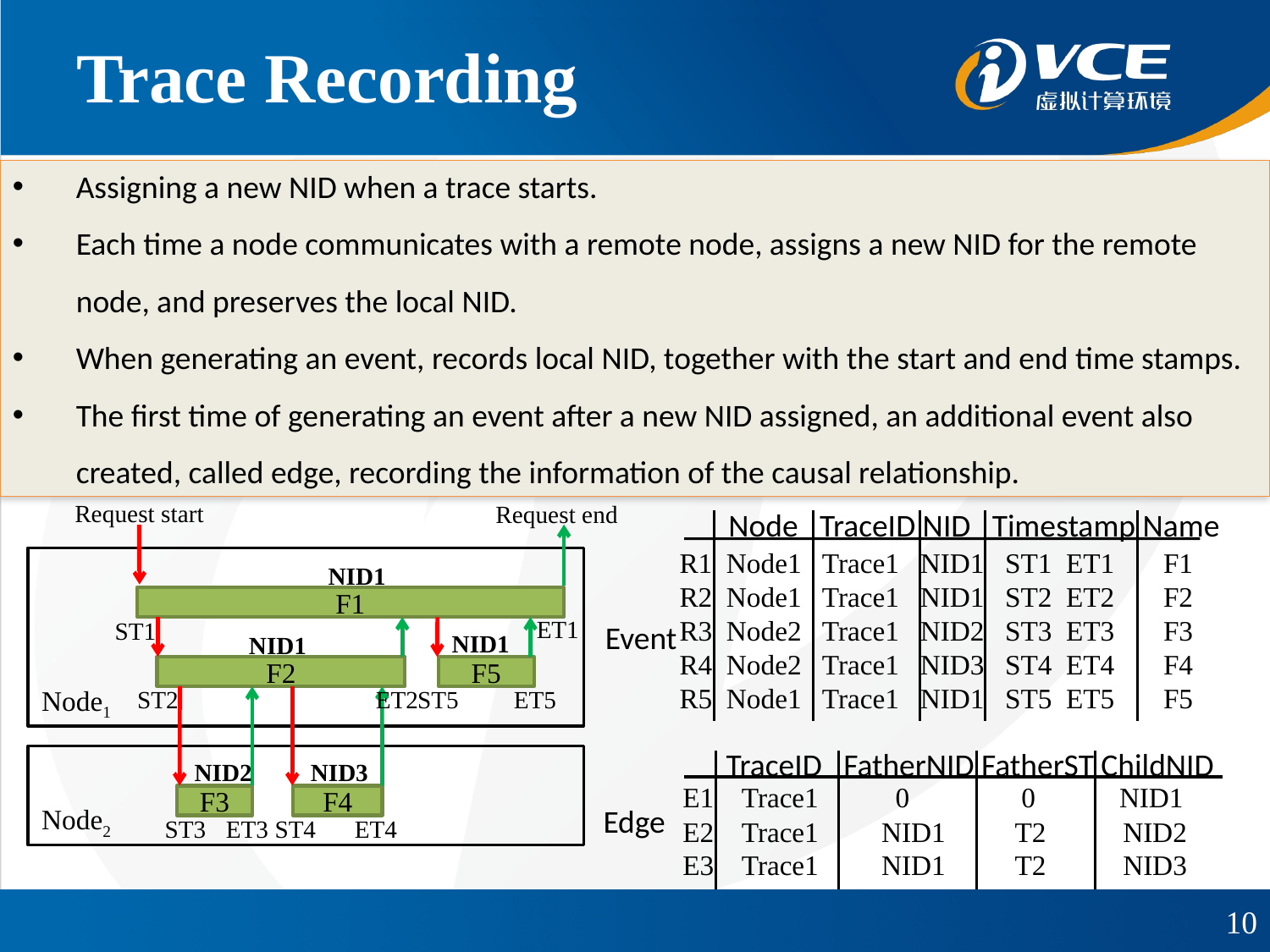

# Trace Recording
Assigning a new NID when a trace starts.
Each time a node communicates with a remote node, assigns a new NID for the remote node, and preserves the local NID.
When generating an event, records local NID, together with the start and end time stamps.
The first time of generating an event after a new NID assigned, an additional event also created, called edge, recording the information of the causal relationship.
Request start
Request end

F1
F2
F5
Node1

F3
F4
Node2
             Node   TraceID NID   Timestamp Name
Event
R1  Node1   Trace1   NID1   ST1  ET1       F1
R2  Node1   Trace1   NID1   ST2  ET2       F2
R3  Node2   Trace1   NID2   ST3  ET3       F3
R4  Node2   Trace1   NID3   ST4  ET4       F4
R5  Node1   Trace1   NID1   ST5  ET5       F5
NID1
ET1
ST1
NID1
NID1
ET2
ST2
ST5
ET5
             TraceID   FatherNID FatherST ChildNID
Edge
NID2
NID3
E1    Trace1           0                0            NID1
E2    Trace1         NID1          T2           NID2
E3    Trace1         NID1          T2           NID3
ST3
ET3
ST4
ET4
10